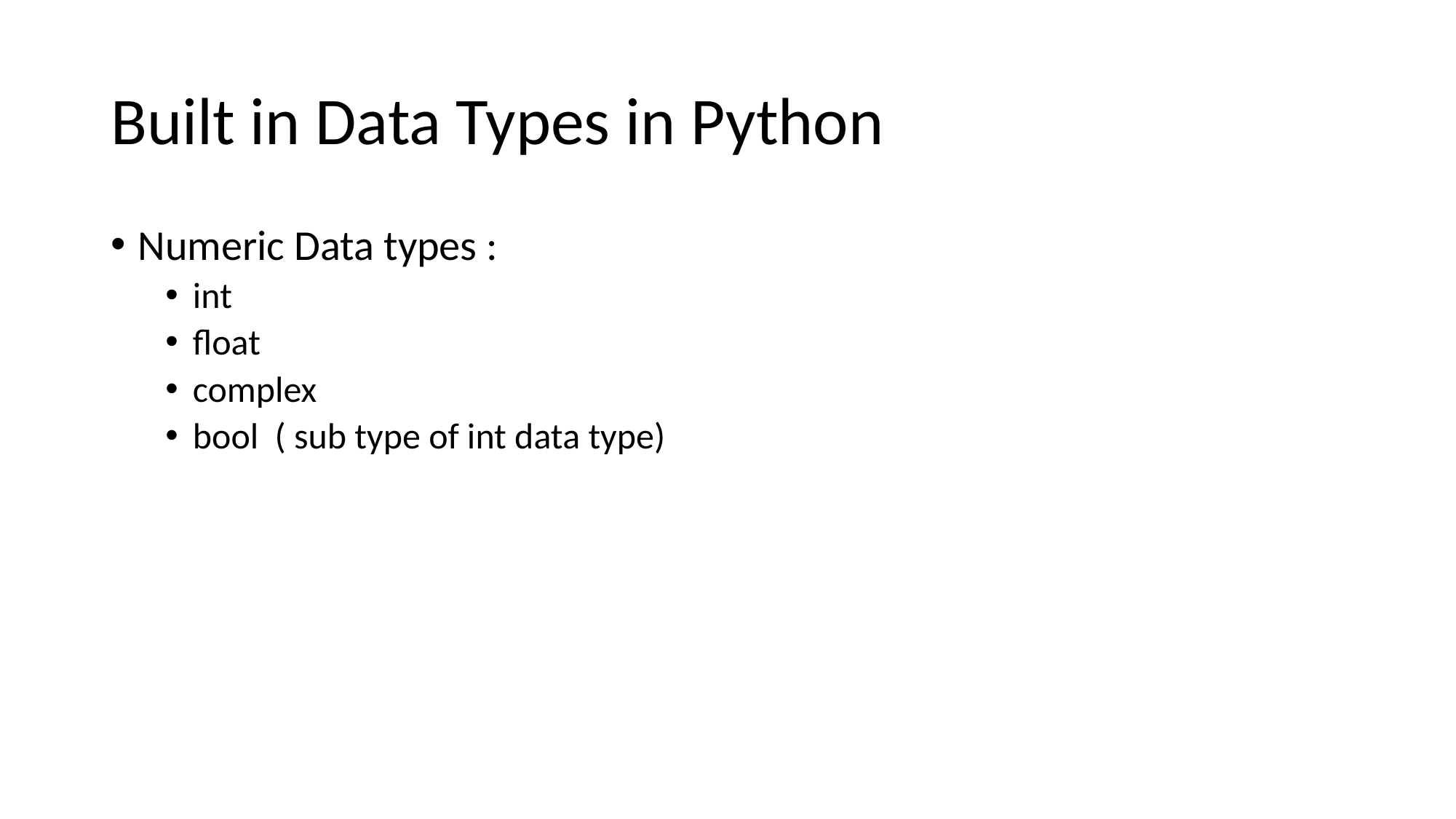

# Built in Data Types in Python
Numeric Data types :
int
float
complex
bool  ( sub type of int data type)